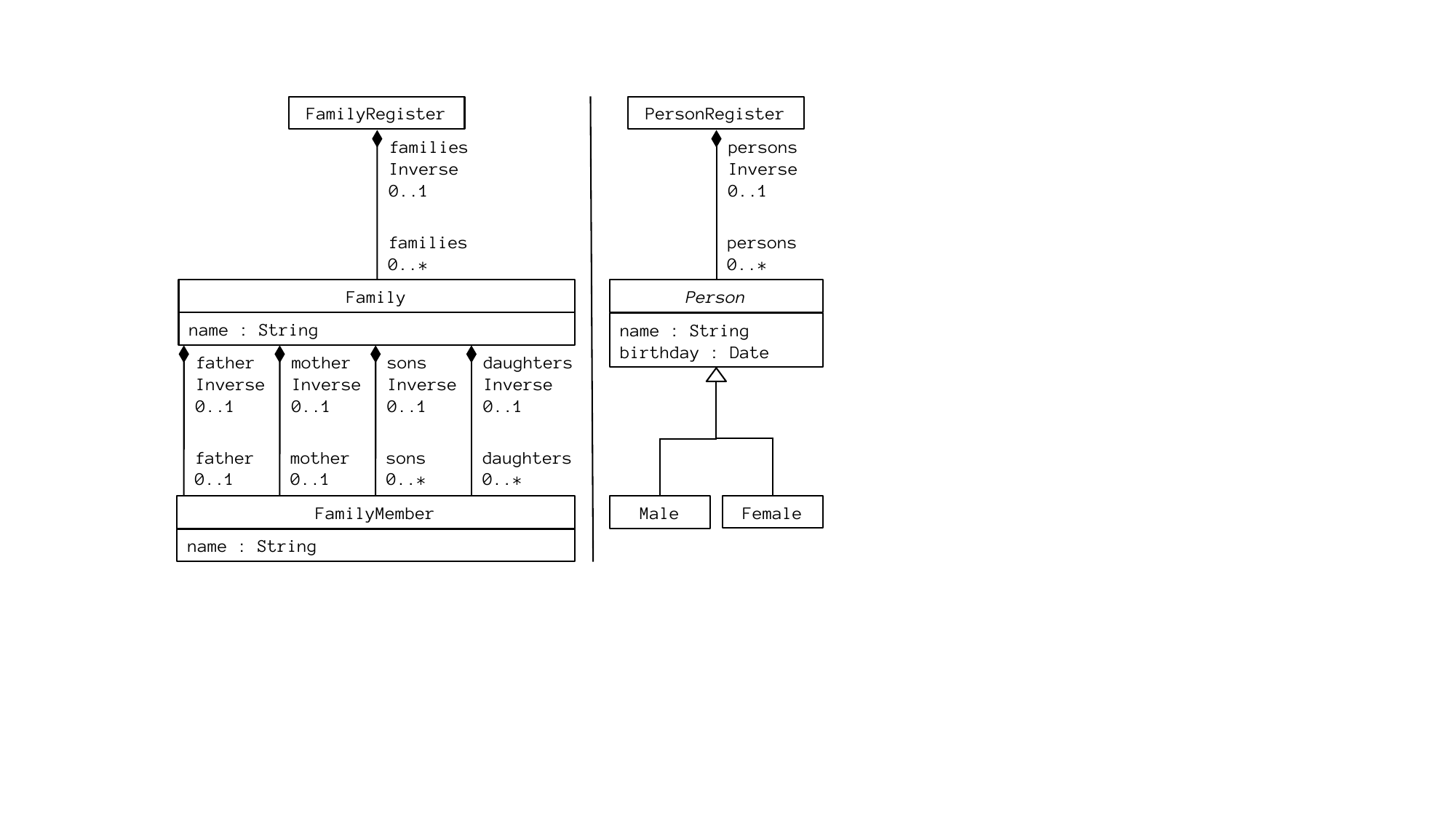

FamilyRegister
PersonRegister
families
Inverse
0..1

families
0..*
persons
Inverse
0..1

persons
0..*
Family
name : String
Person
name : String
birthday : Date
father
Inverse
0..1

father
0..1
mother
Inverse
0..1

mother
0..1
sons
Inverse
0..1

sons
0..*
daughters
Inverse
0..1

daughters
0..*

Female
Male
FamilyMember
name : String